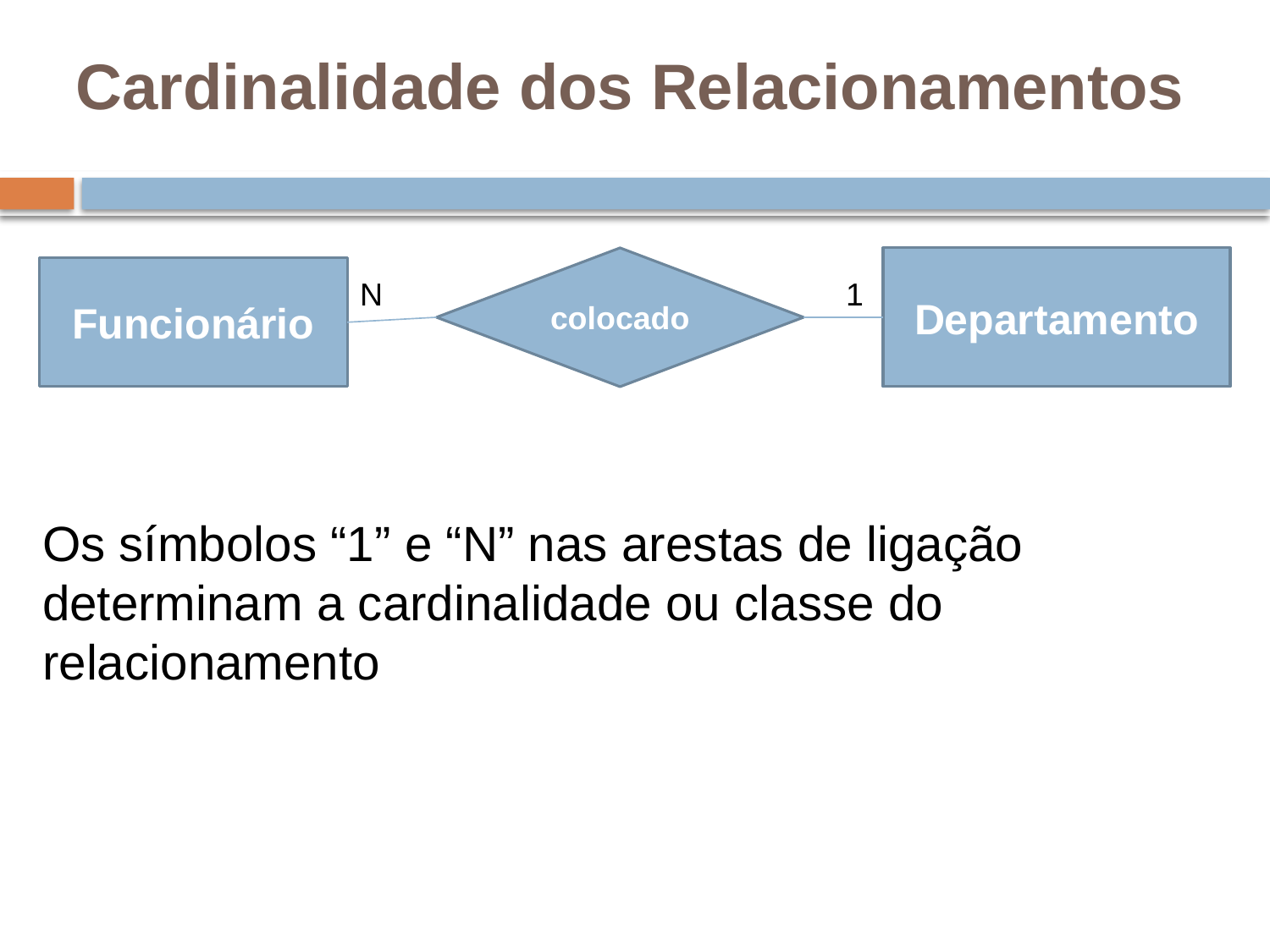

# Cardinalidade dos Relacionamentos
colocado
Departamento
Funcionário
N
1
Os símbolos “1” e “N” nas arestas de ligação determinam a cardinalidade ou classe do relacionamento